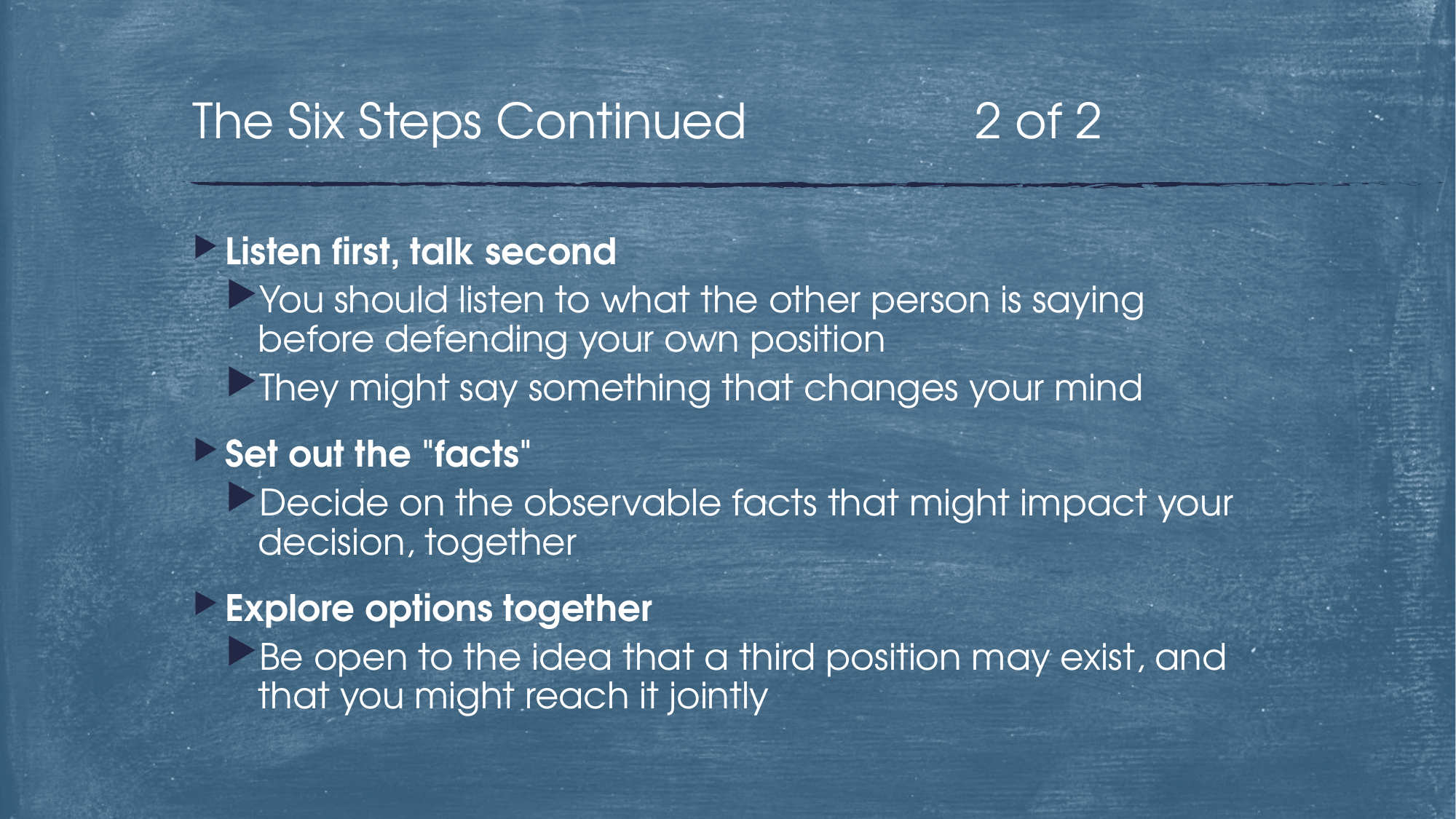

# The Six Steps Continued                 2 of 2
Listen first, talk second
You should listen to what the other person is saying before defending your own position
They might say something that changes your mind
Set out the "facts"
Decide on the observable facts that might impact your decision, together
Explore options together
Be open to the idea that a third position may exist, and that you might reach it jointly